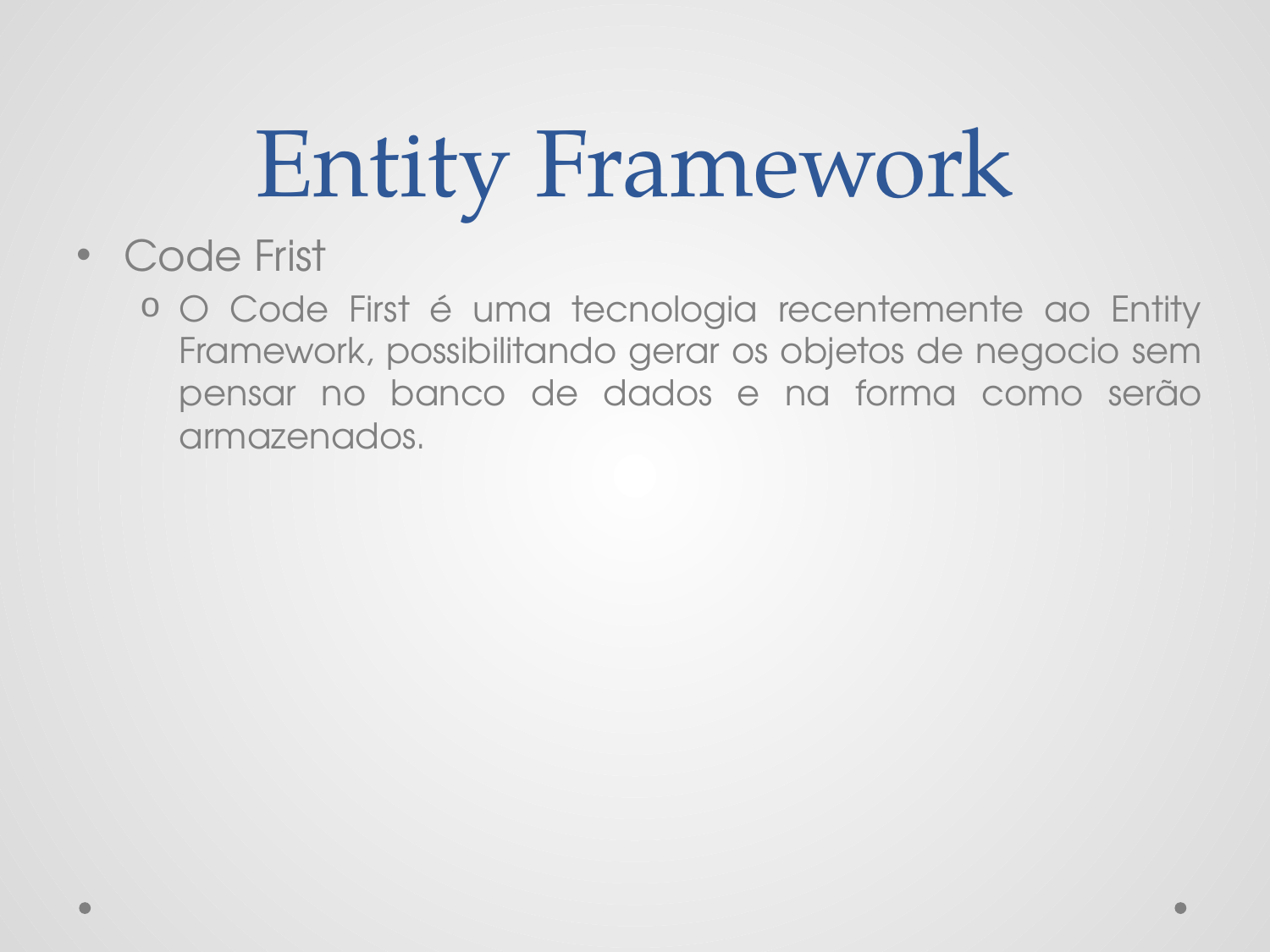

# Entity Framework
Code Frist
O Code First é uma tecnologia recentemente ao Entity Framework, possibilitando gerar os objetos de negocio sem pensar no banco de dados e na forma como serão armazenados.